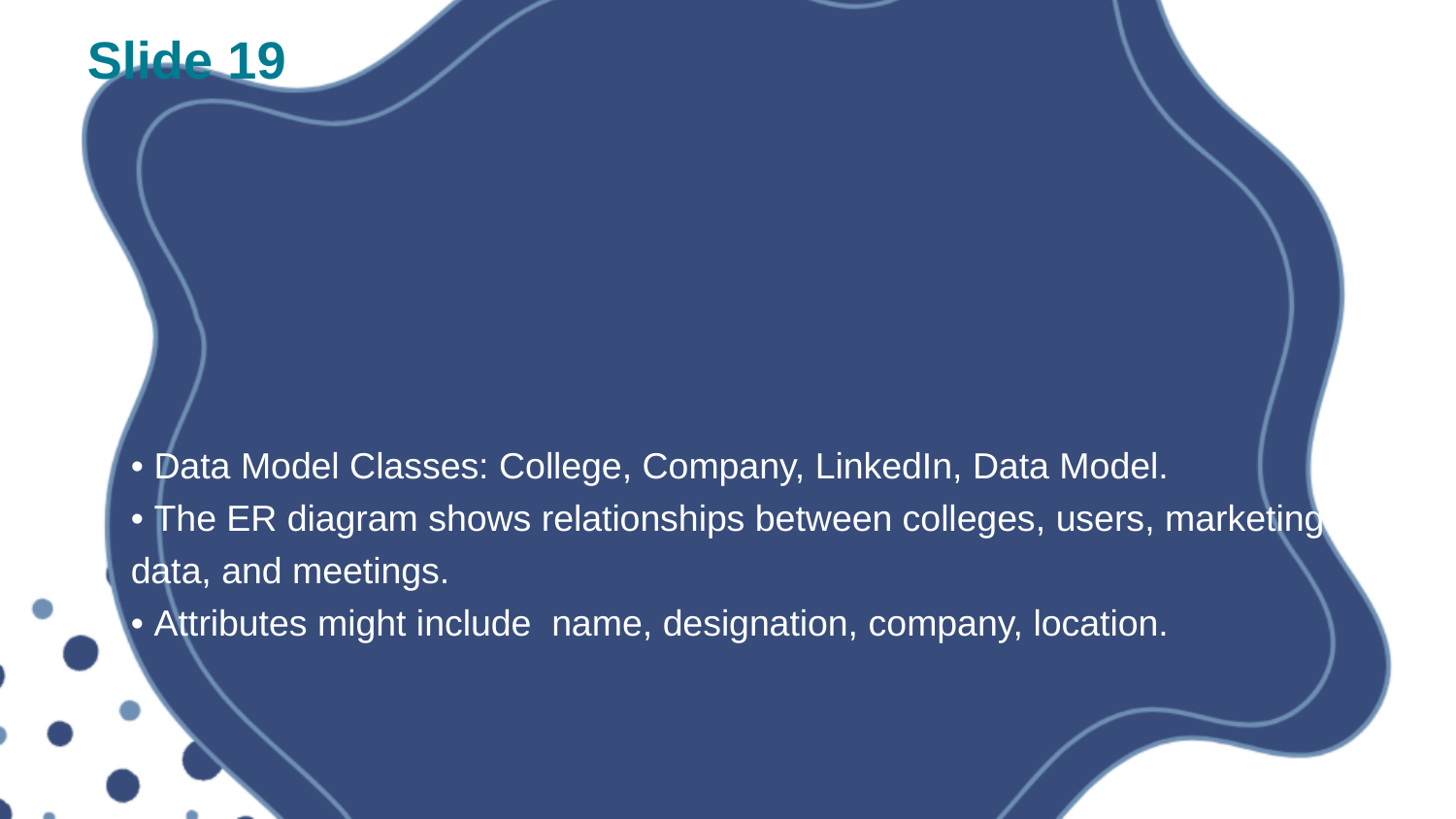

Slide 19
• Data Model Classes: College, Company, LinkedIn, Data Model.
• The ER diagram shows relationships between colleges, users, marketing data, and meetings.
• Attributes might include  name, designation, company, location.